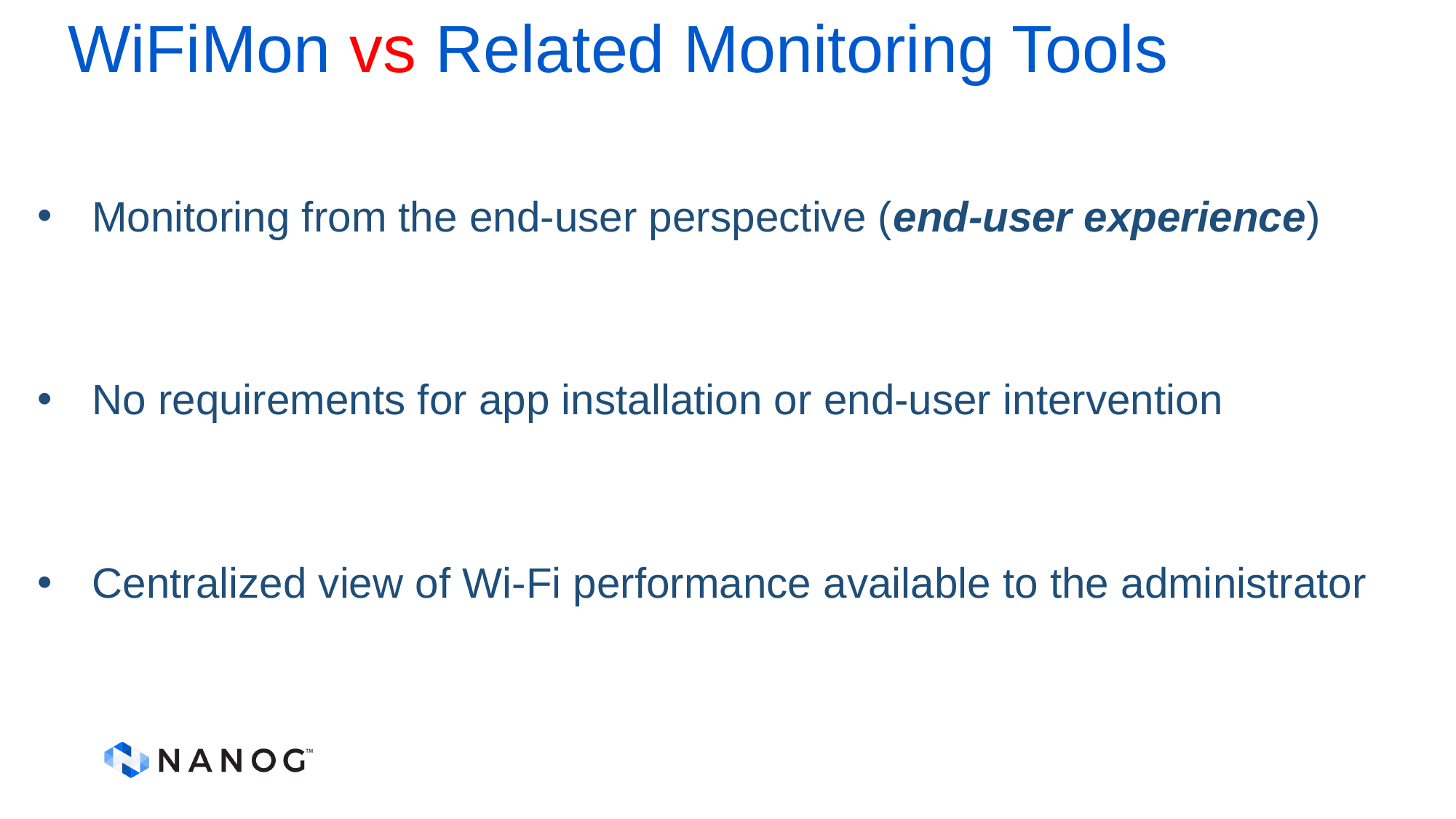

# WiFiMon vs Related Monitoring Tools
Monitoring from the end-user perspective (end-user experience)

No requirements for app installation or end-user intervention

Centralized view of Wi-Fi performance available to the administrator
4